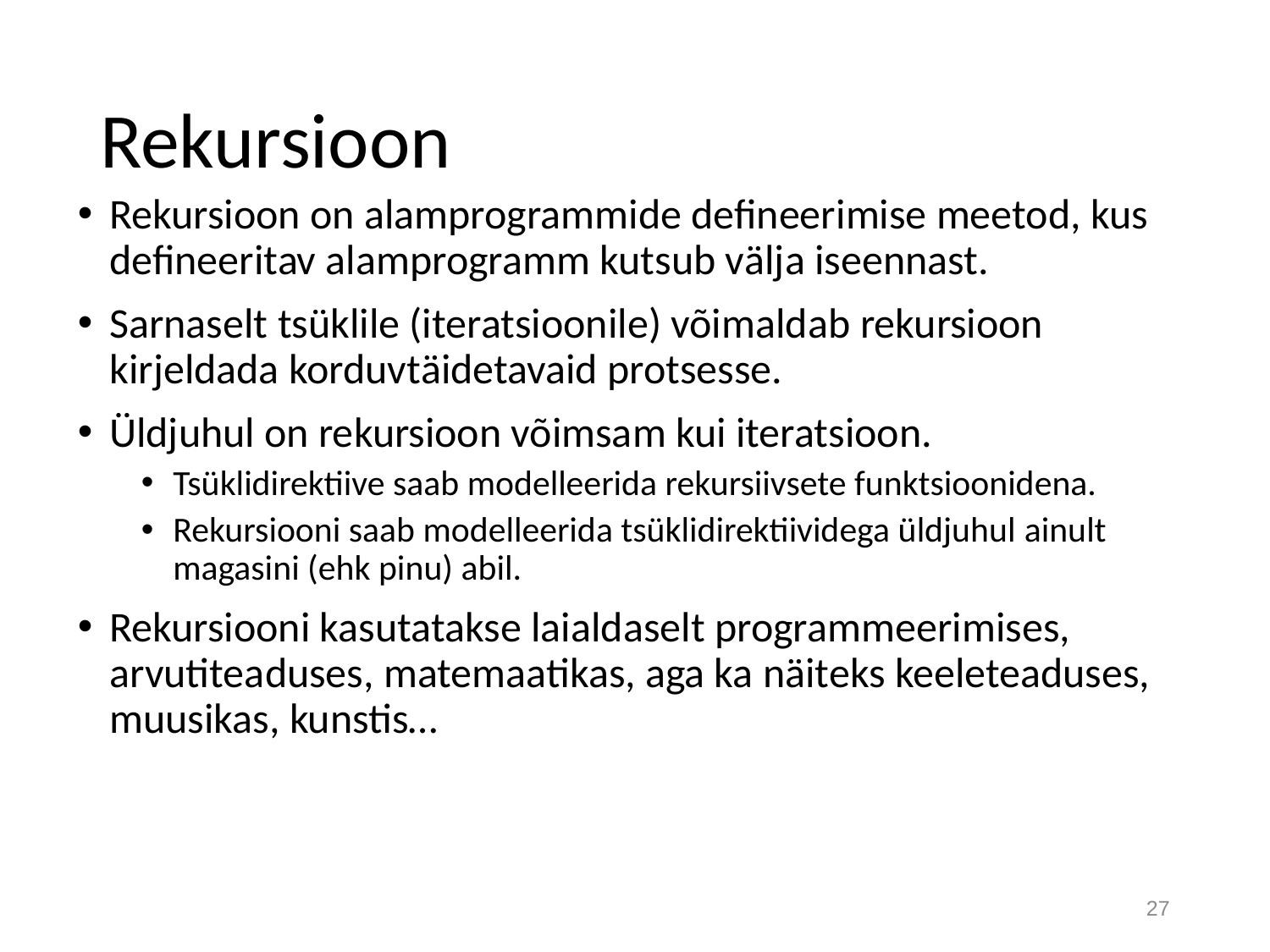

# Rekursioon
Rekursioon on alamprogrammide defineerimise meetod, kus defineeritav alamprogramm kutsub välja iseennast.
Sarnaselt tsüklile (iteratsioonile) võimaldab rekursioon kirjeldada korduvtäidetavaid protsesse.
Üldjuhul on rekursioon võimsam kui iteratsioon.
Tsüklidirektiive saab modelleerida rekursiivsete funktsioonidena.
Rekursiooni saab modelleerida tsüklidirektiividega üldjuhul ainult magasini (ehk pinu) abil.
Rekursiooni kasutatakse laialdaselt programmeerimises, arvutiteaduses, matemaatikas, aga ka näiteks keeleteaduses, muusikas, kunstis…
27